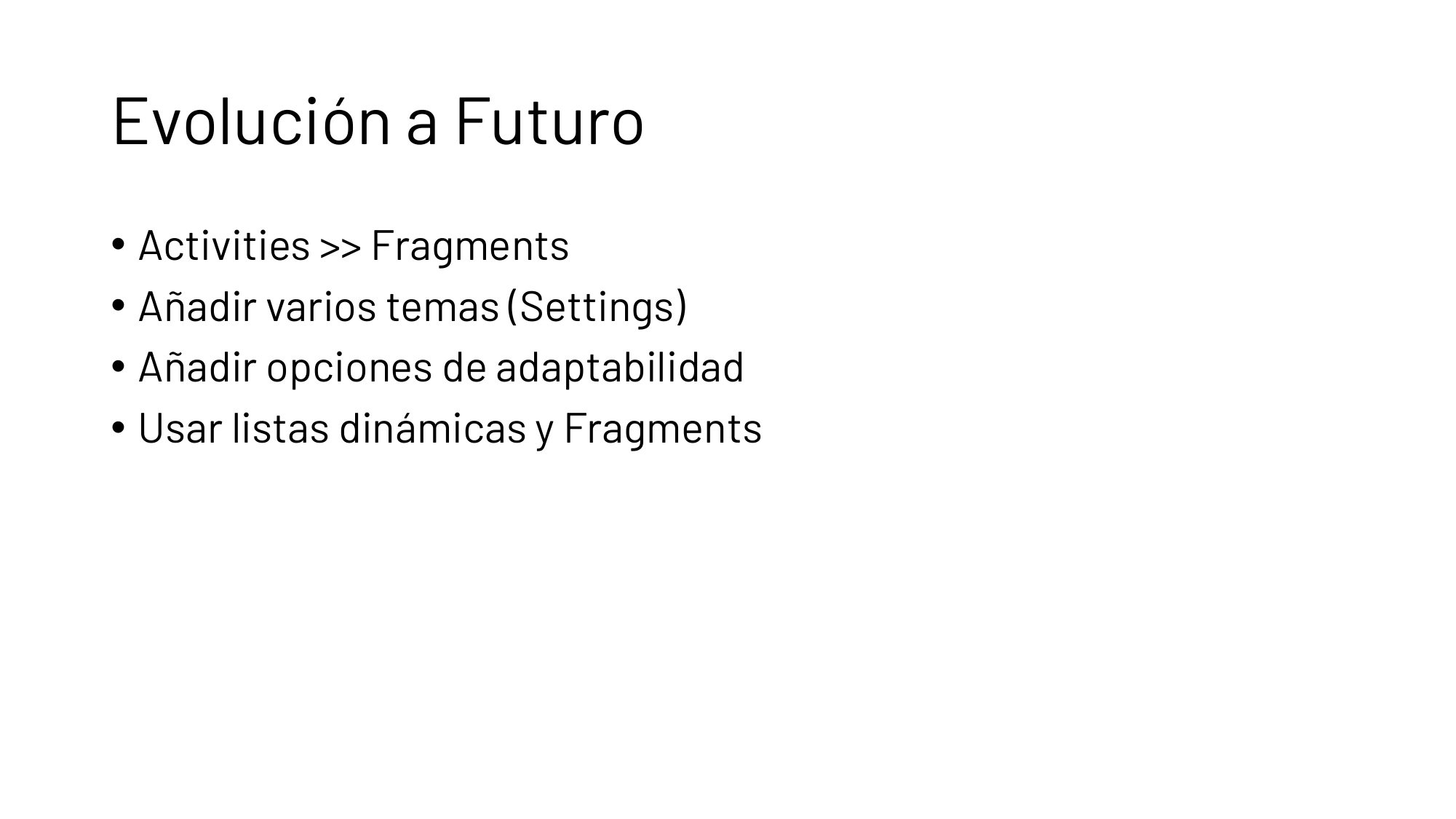

# Evolución a Futuro
Activities >> Fragments
Añadir varios temas (Settings)
Añadir opciones de adaptabilidad
Usar listas dinámicas y Fragments